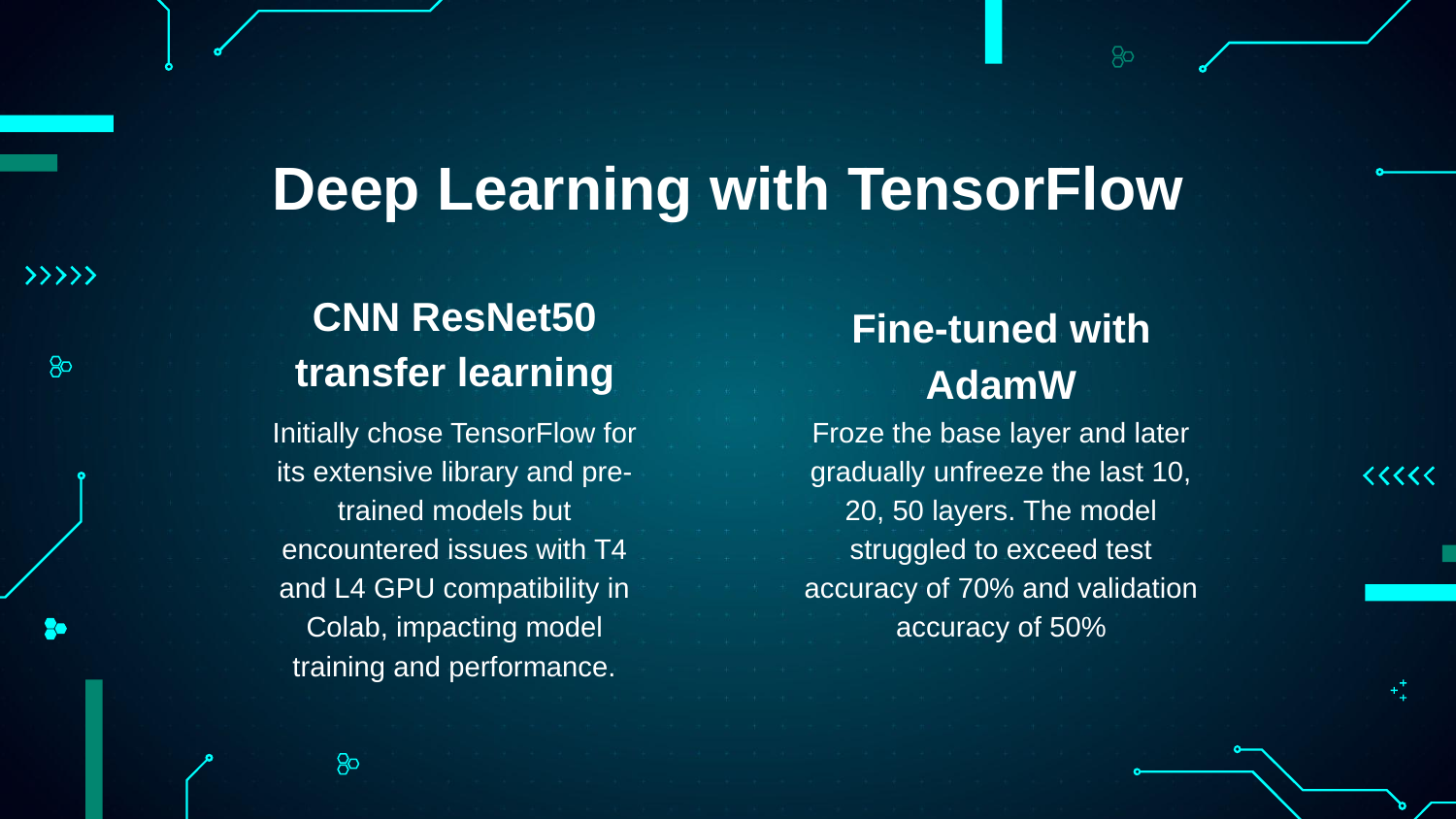

# Deep Learning with TensorFlow
CNN ResNet50 transfer learning
Fine-tuned with AdamW
Initially chose TensorFlow for its extensive library and pre-trained models but encountered issues with T4 and L4 GPU compatibility in Colab, impacting model training and performance.
Froze the base layer and later gradually unfreeze the last 10, 20, 50 layers. The model struggled to exceed test accuracy of 70% and validation accuracy of 50%